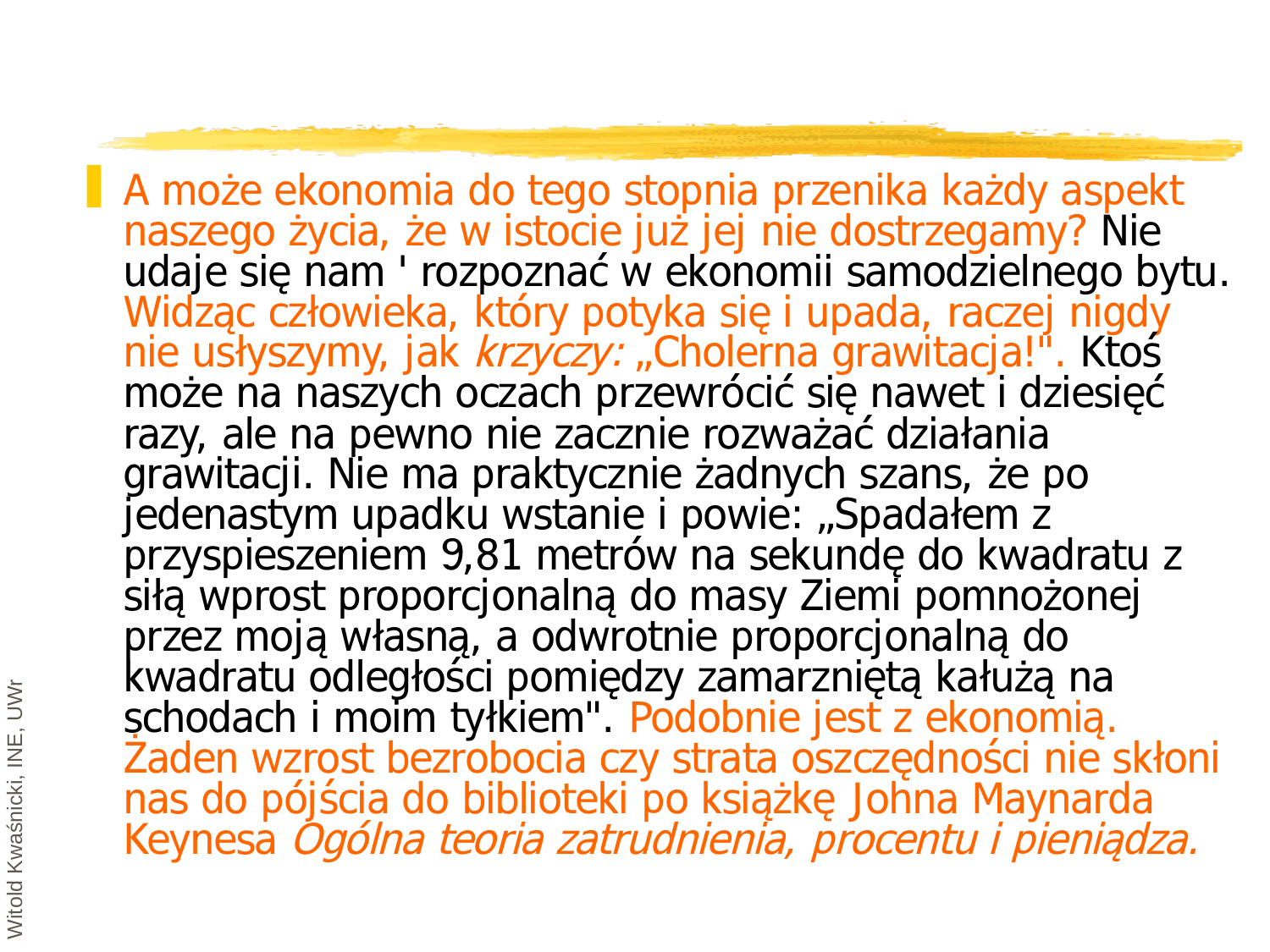

#
A może ekonomia do tego stopnia przenika każdy aspekt naszego życia, że w istocie już jej nie dostrzegamy? Nie udaje się nam ' rozpoznać w ekonomii samodzielnego bytu. Widząc człowieka, który potyka się i upada, raczej nigdy nie usłyszymy, jak krzyczy: „Cholerna grawitacja!". Ktoś może na naszych oczach przewrócić się nawet i dziesięć razy, ale na pewno nie zacznie rozważać działania grawitacji. Nie ma praktycznie żadnych szans, że po jedenastym upadku wstanie i powie: „Spadałem z przyspieszeniem 9,81 metrów na sekundę do kwadratu z siłą wprost proporcjonalną do masy Ziemi pomnożonej przez moją własną, a odwrotnie proporcjonalną do kwadratu odległości pomiędzy zamarzniętą kałużą na schodach i moim tyłkiem". Podobnie jest z ekonomią. Żaden wzrost bezrobocia czy strata oszczędności nie skłoni nas do pójścia do biblioteki po książkę Johna Maynarda Keynesa Ogólna teoria zatrudnienia, procentu i pieniądza.
Witold Kwaśnicki, INE, UWr